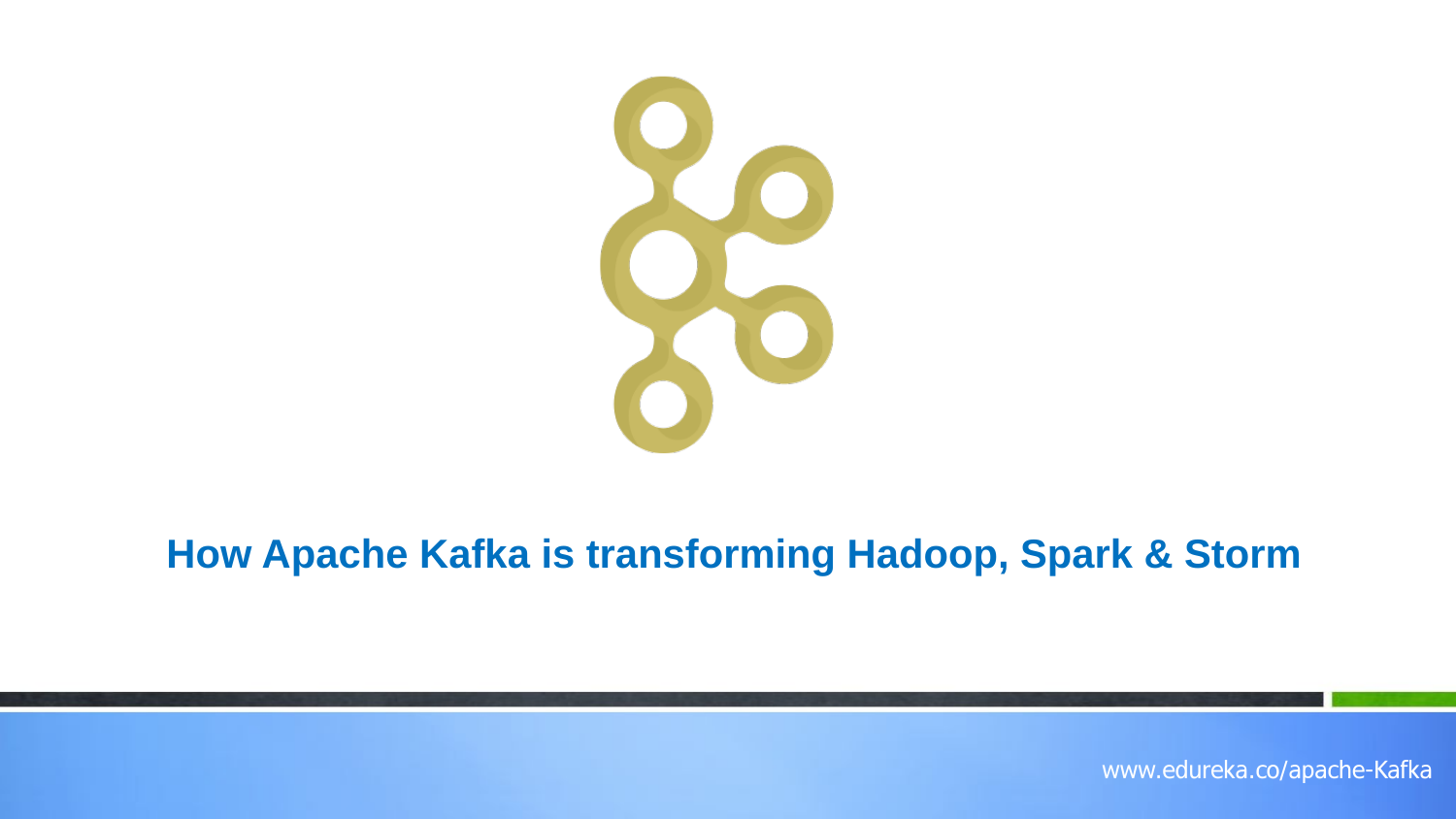

How Apache Kafka is transforming Hadoop, Spark & Storm